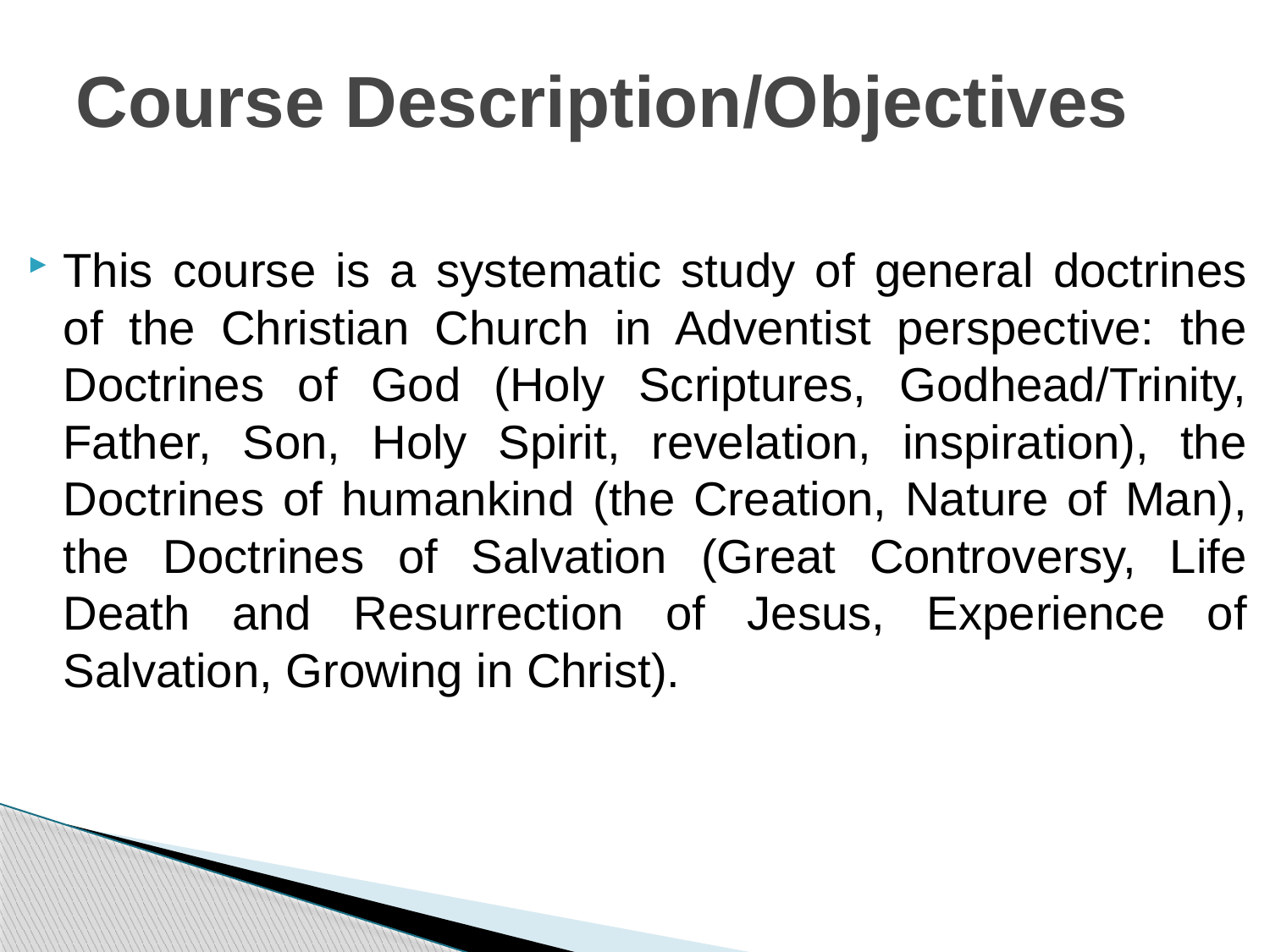

# Course Description/Objectives

This course is a systematic study of general doctrines of the Christian Church in Adventist perspective: the Doctrines of God (Holy Scriptures, Godhead/Trinity, Father, Son, Holy Spirit, revelation, inspiration), the Doctrines of humankind (the Creation, Nature of Man), the Doctrines of Salvation (Great Controversy, Life Death and Resurrection of Jesus, Experience of Salvation, Growing in Christ).